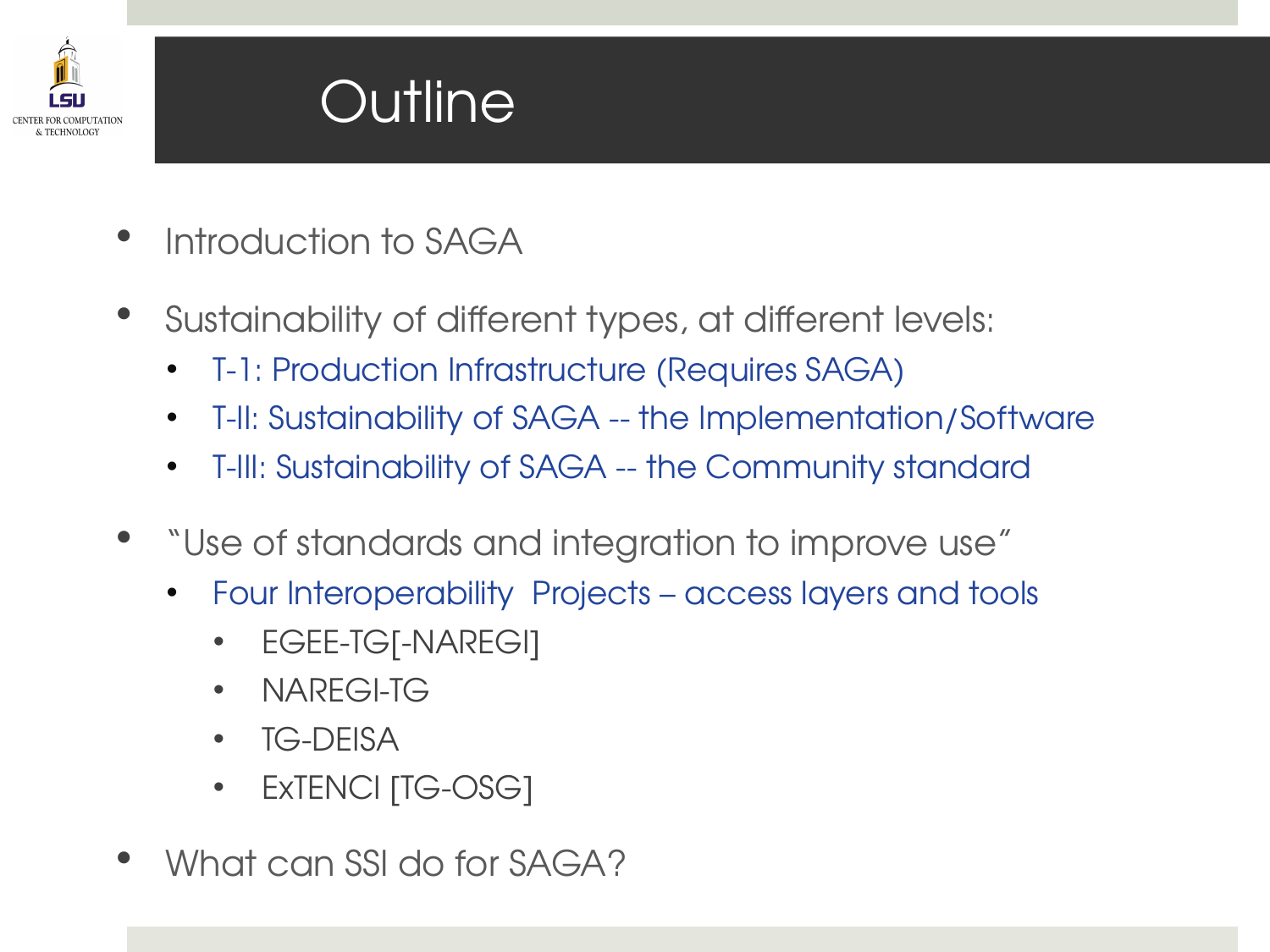

# Outline
Introduction to SAGA
Sustainability of different types, at different levels:
T-1: Production Infrastructure (Requires SAGA)
T-II: Sustainability of SAGA -- the Implementation/Software
T-III: Sustainability of SAGA -- the Community standard
“Use of standards and integration to improve use”
Four Interoperability  Projects – access layers and tools
EGEE-TG[-NAREGI]
NAREGI-TG
TG-DEISA
ExTENCI [TG-OSG]
What can SSI do for SAGA?